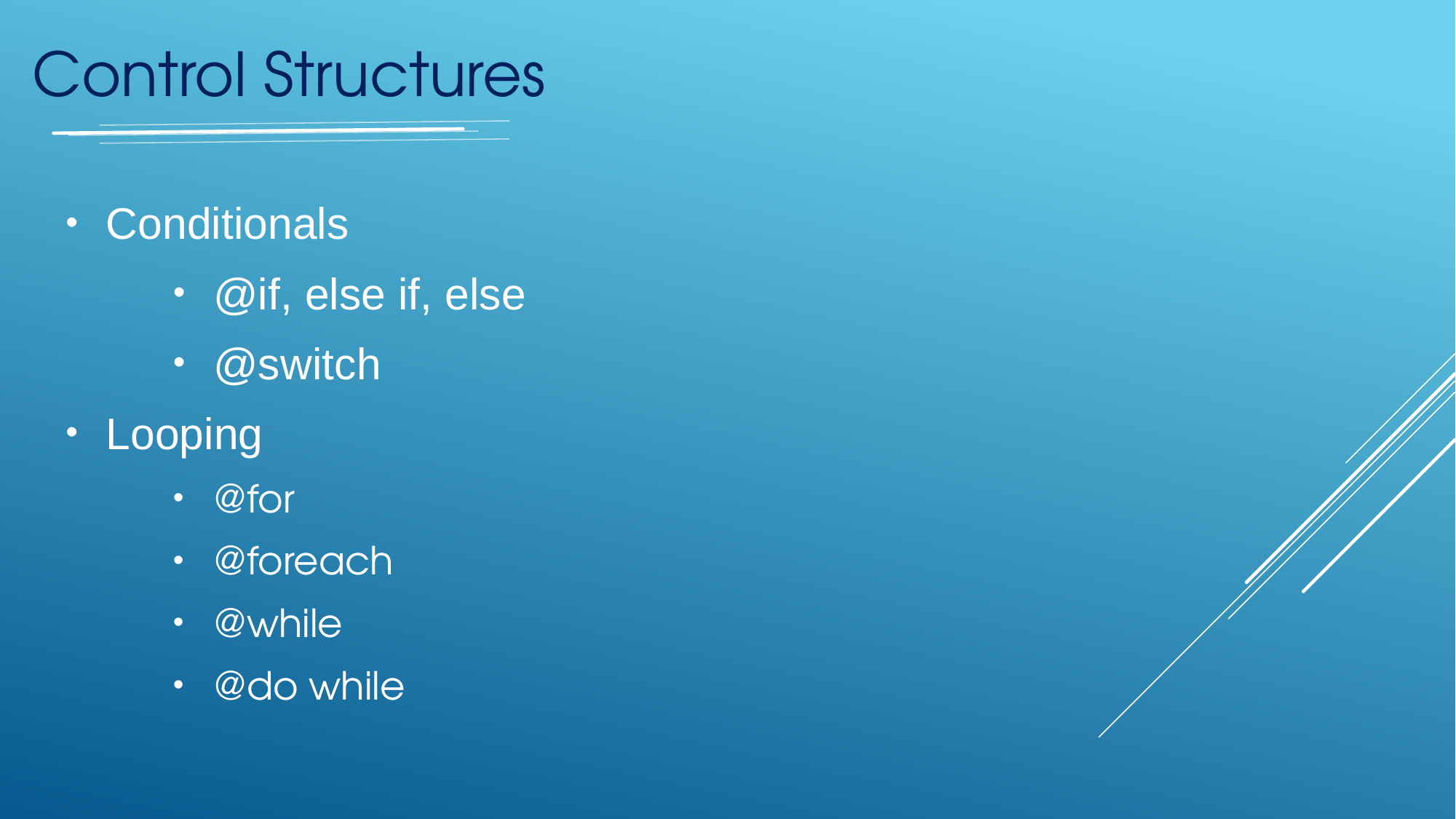

Control Structures
Conditionals
@if, else if, else
@switch
Looping
@for
@foreach
@while
@do while